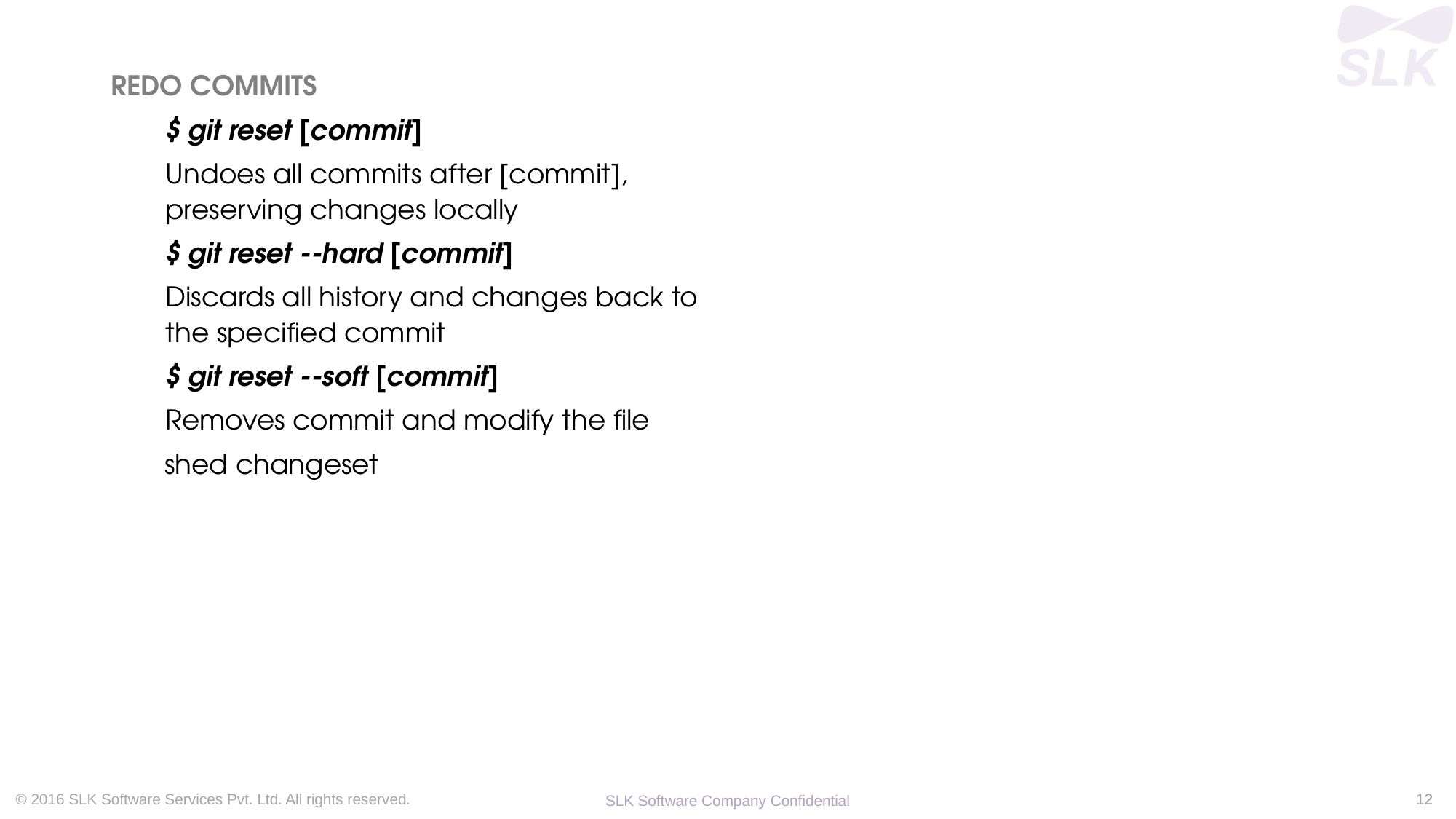

REDO COMMITS
$ git reset [commit]
Undoes all commits after [commit], preserving changes locally
$ git reset --hard [commit]
Discards all history and changes back to the specified commit
$ git reset --soft [commit]
Removes commit and modify the file
       shed changeset